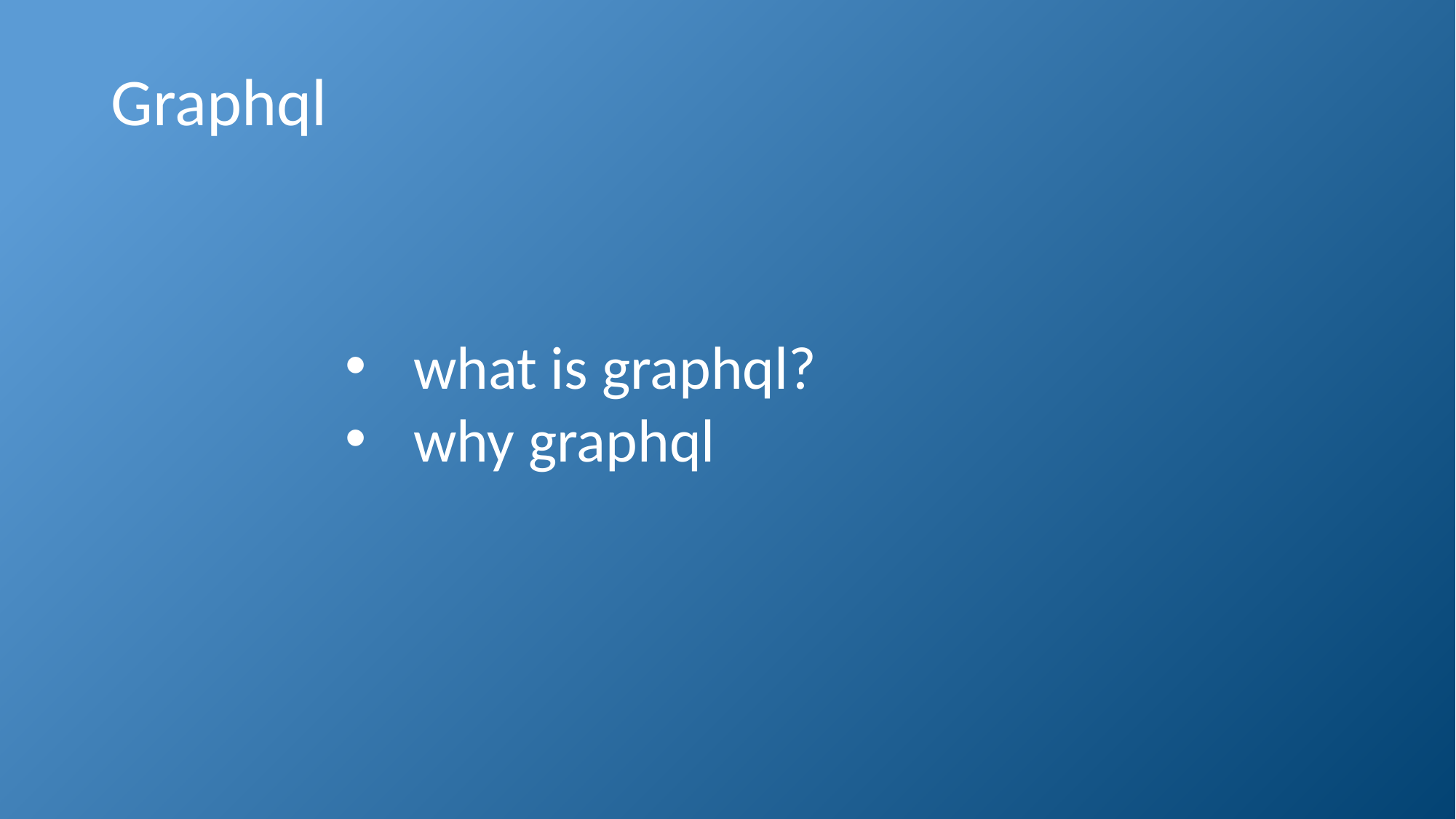

# Graphql
what is graphql?
why graphql